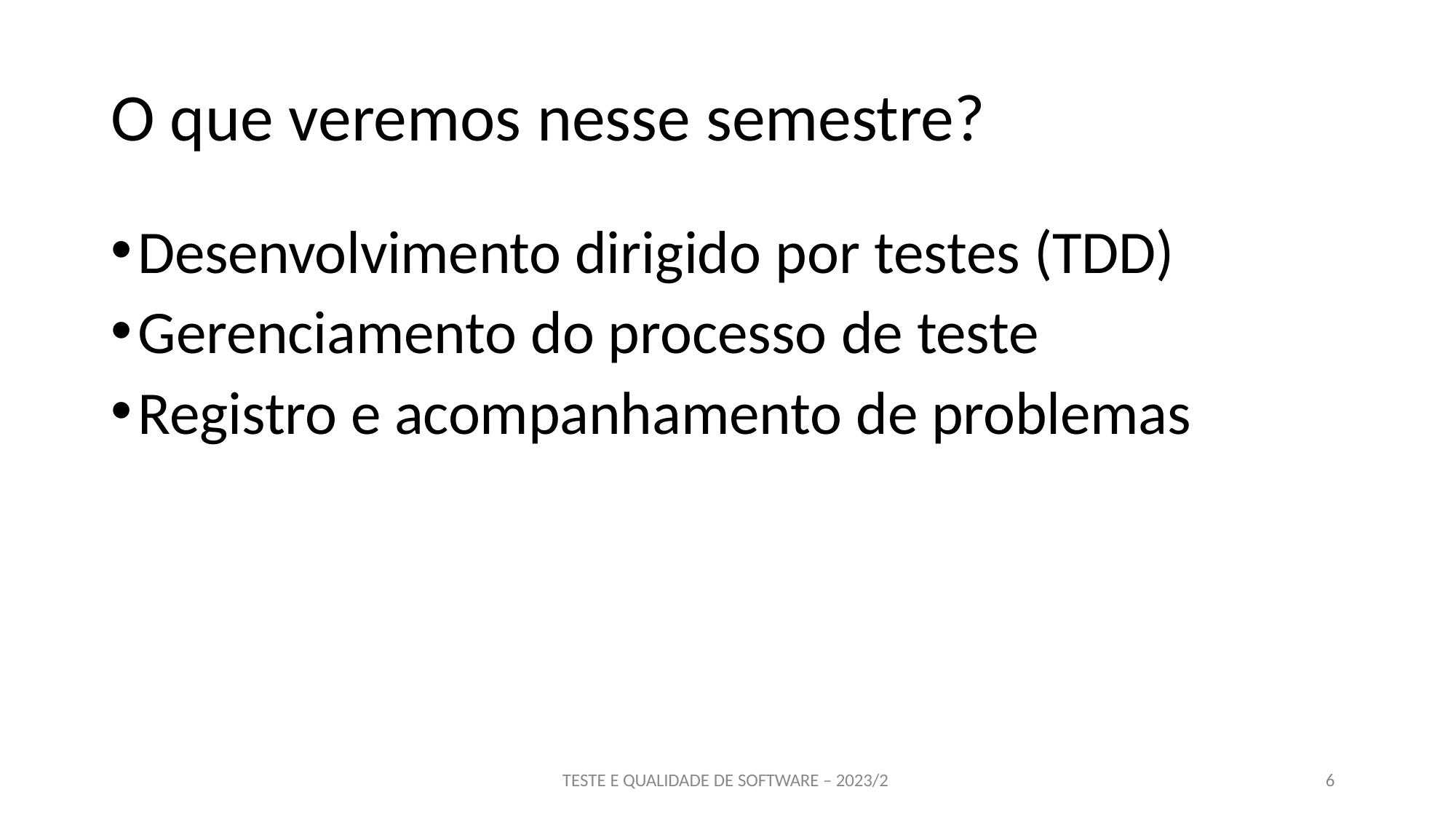

# O que veremos nesse semestre?
Desenvolvimento dirigido por testes (TDD)
Gerenciamento do processo de teste
Registro e acompanhamento de problemas
TESTE E QUALIDADE DE SOFTWARE – 2023/2
6